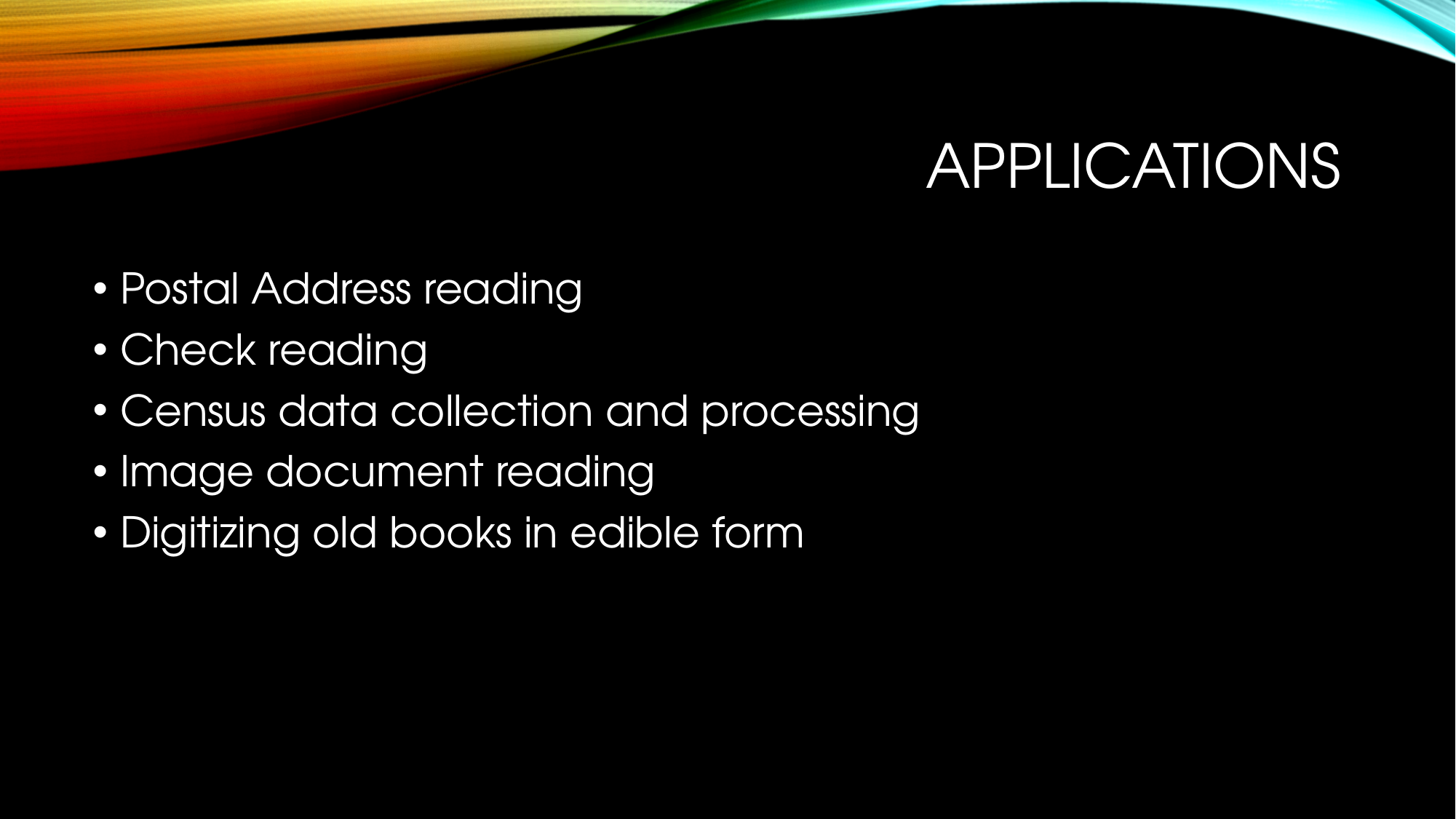

# Applications
Postal Address reading
Check reading
Census data collection and processing
Image document reading
Digitizing old books in edible form